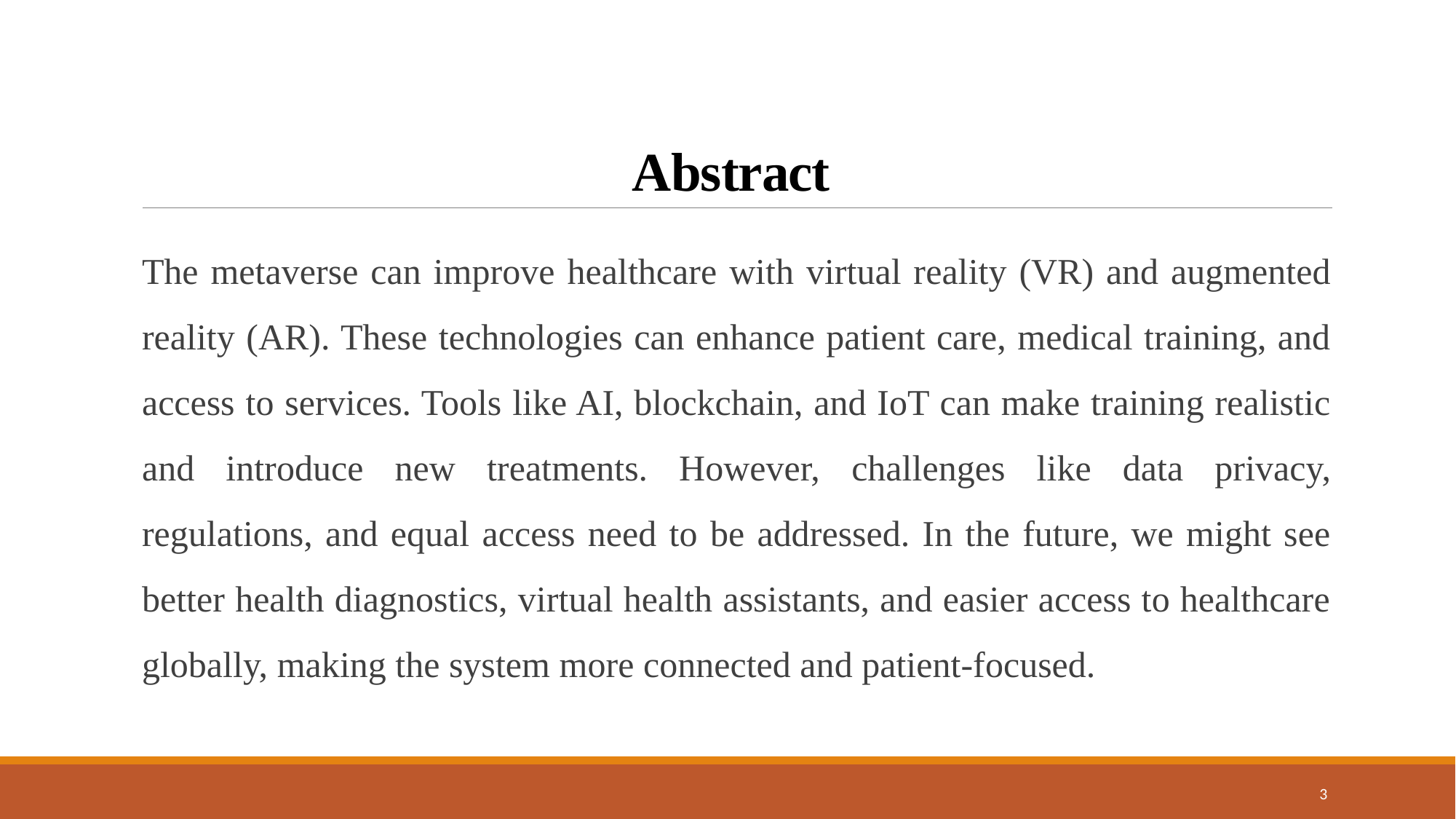

# Abstract
The metaverse can improve healthcare with virtual reality (VR) and augmented reality (AR). These technologies can enhance patient care, medical training, and access to services. Tools like AI, blockchain, and IoT can make training realistic and introduce new treatments. However, challenges like data privacy, regulations, and equal access need to be addressed. In the future, we might see better health diagnostics, virtual health assistants, and easier access to healthcare globally, making the system more connected and patient-focused.
3